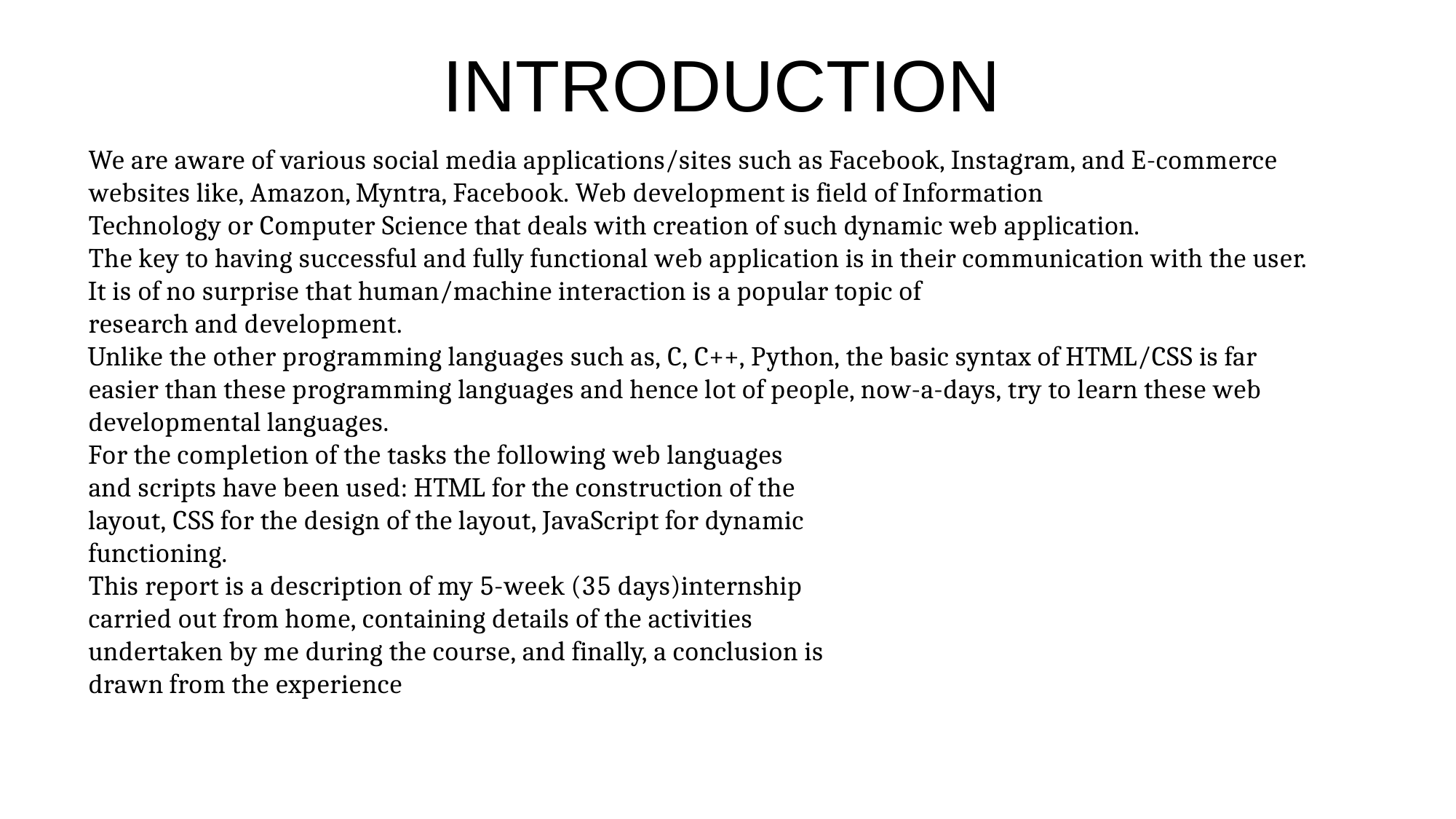

#
               INTRODUCTION
We are aware of various social media applications/sites such as Facebook, Instagram, and E-commerce websites like, Amazon, Myntra, Facebook. Web development is field of Information
Technology or Computer Science that deals with creation of such dynamic web application.
The key to having successful and fully functional web application is in their communication with the user. It is of no surprise that human/machine interaction is a popular topic of
research and development.
Unlike the other programming languages such as, C, C++, Python, the basic syntax of HTML/CSS is far easier than these programming languages and hence lot of people, now-a-days, try to learn these web developmental languages.
For the completion of the tasks the following web languages
and scripts have been used: HTML for the construction of the
layout, CSS for the design of the layout, JavaScript for dynamic
functioning.
This report is a description of my 5-week (35 days)internship
carried out from home, containing details of the activities
undertaken by me during the course, and finally, a conclusion is
drawn from the experience